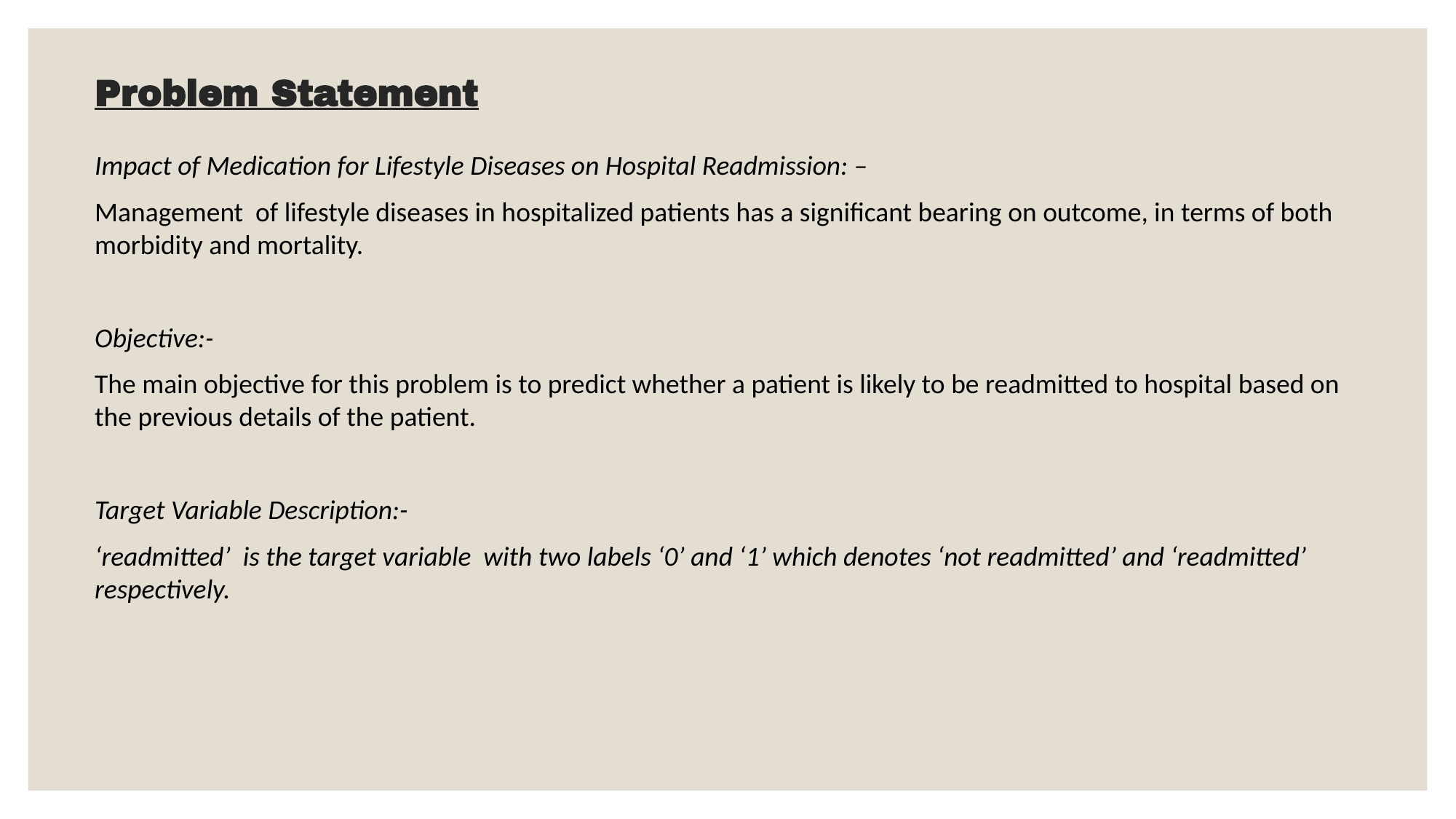

# Problem Statement
Impact of Medication for Lifestyle Diseases on Hospital Readmission: –
Management  of lifestyle diseases in hospitalized patients has a significant bearing on outcome, in terms of both morbidity and mortality.

Objective:-
The main objective for this problem is to predict whether a patient is likely to be readmitted to hospital based on the previous details of the patient.

Target Variable Description:-
‘readmitted’  is the target variable  with two labels ‘0’ and ‘1’ which denotes ‘not readmitted’ and ‘readmitted’ respectively.